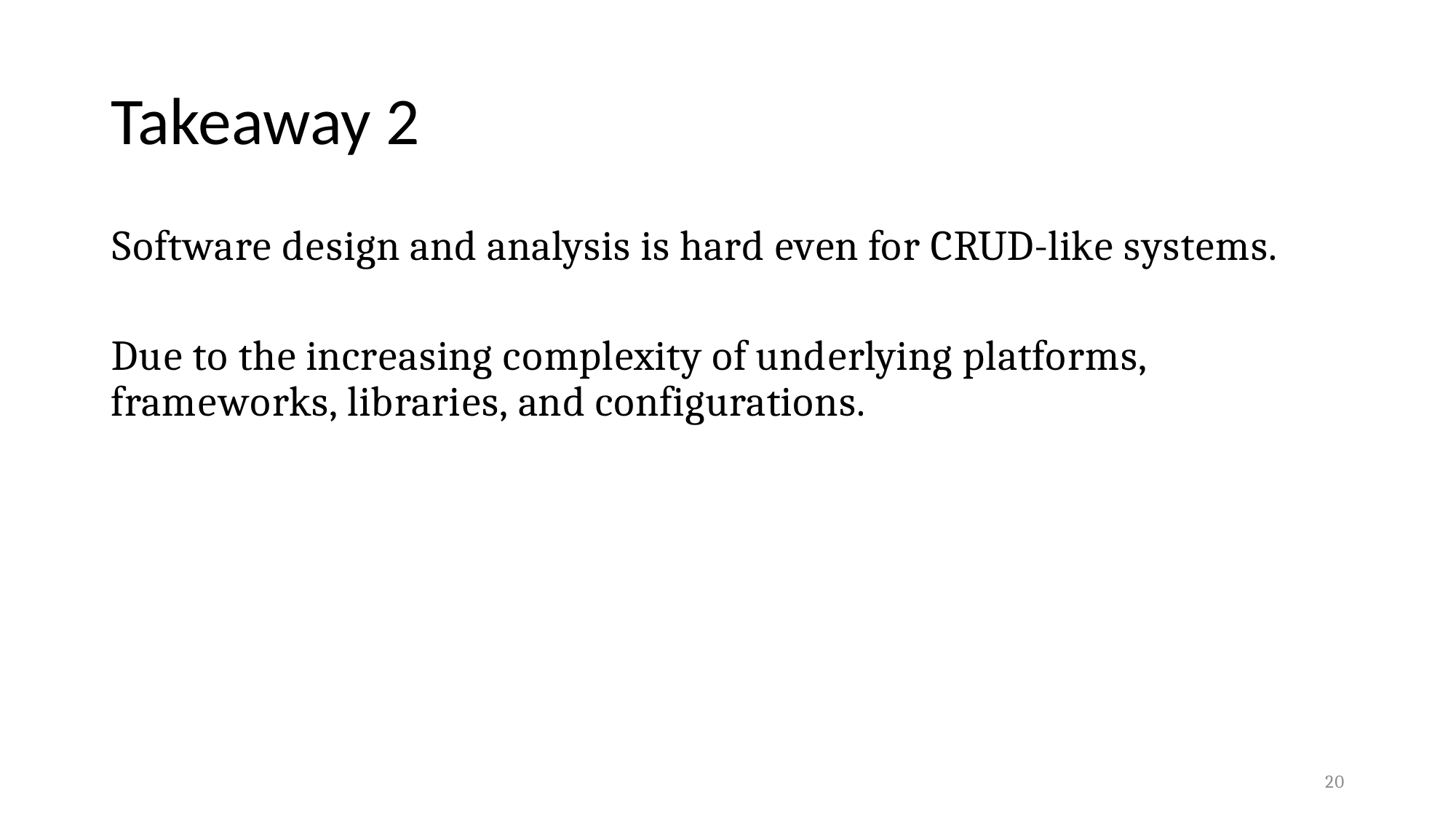

# Takeaway 2
Software design and analysis is hard even for CRUD-like systems.

Due to the increasing complexity of underlying platforms, frameworks, libraries, and configurations.
20